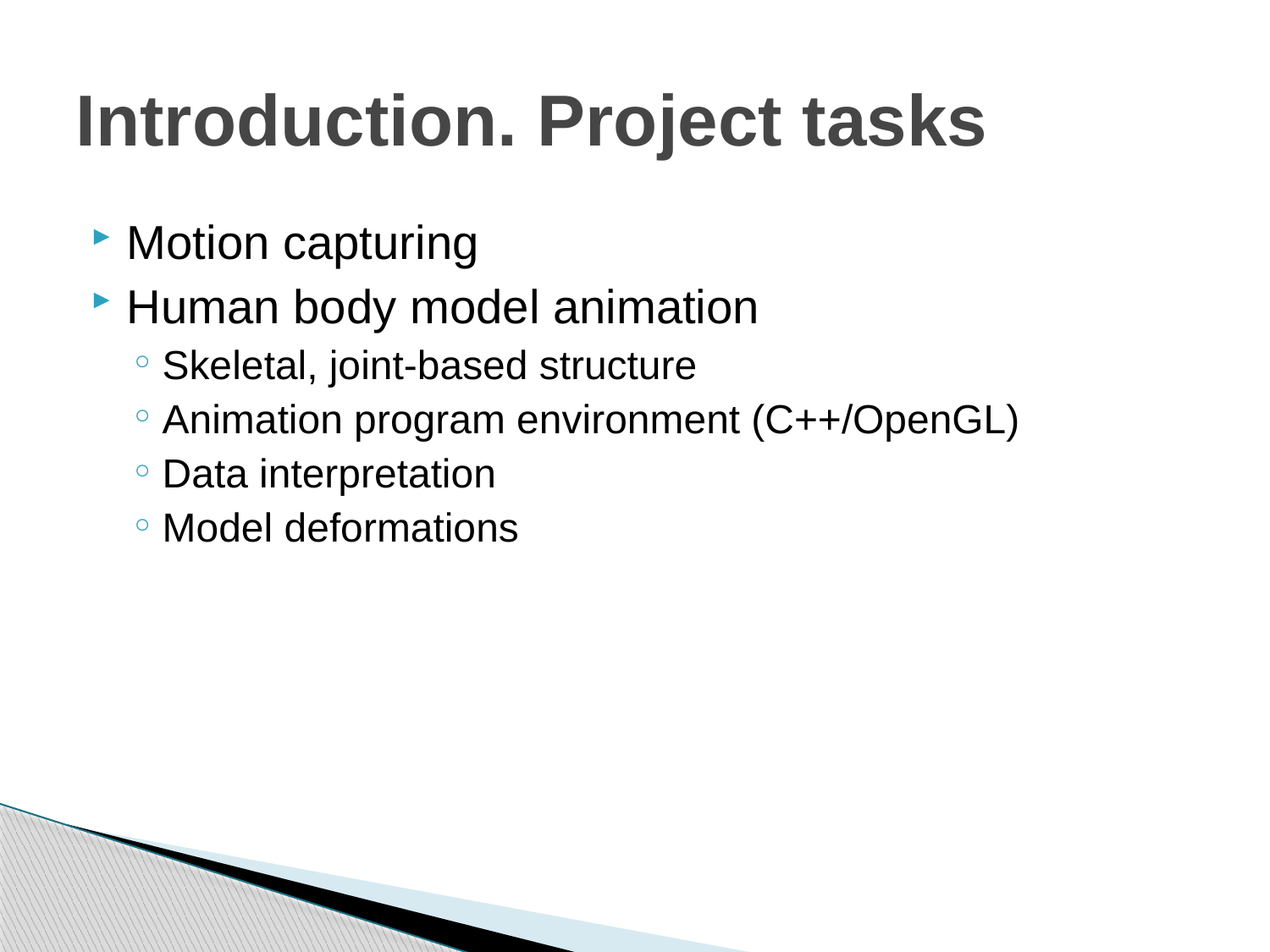

# Introduction. Project tasks
Motion capturing
Human body model animation
Skeletal, joint-based structure
Animation program environment (C++/OpenGL)
Data interpretation
Model deformations